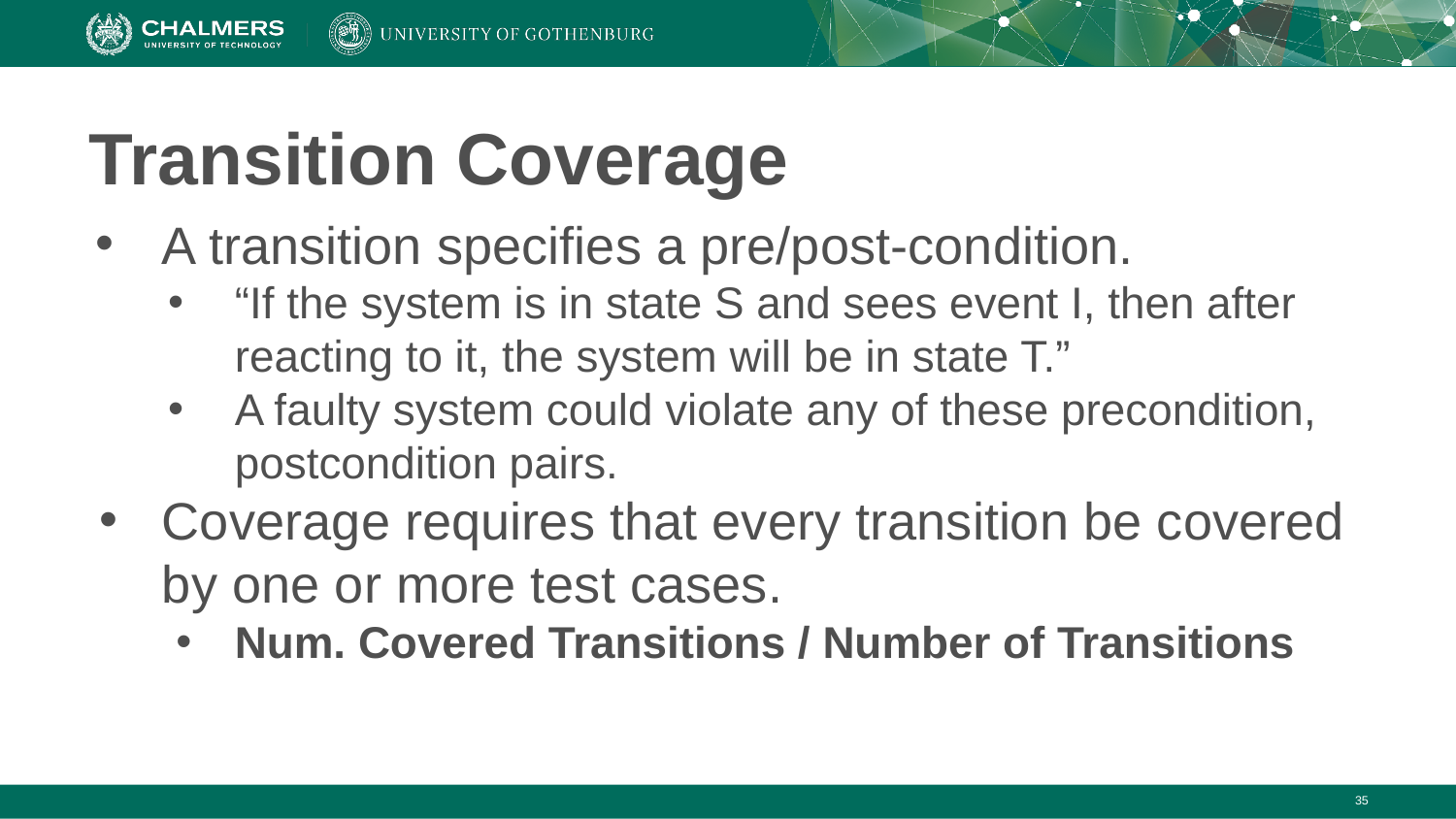

# Transition Coverage
A transition specifies a pre/post-condition.
“If the system is in state S and sees event I, then after reacting to it, the system will be in state T.”
A faulty system could violate any of these precondition, postcondition pairs.
Coverage requires that every transition be covered by one or more test cases.
Num. Covered Transitions / Number of Transitions
35